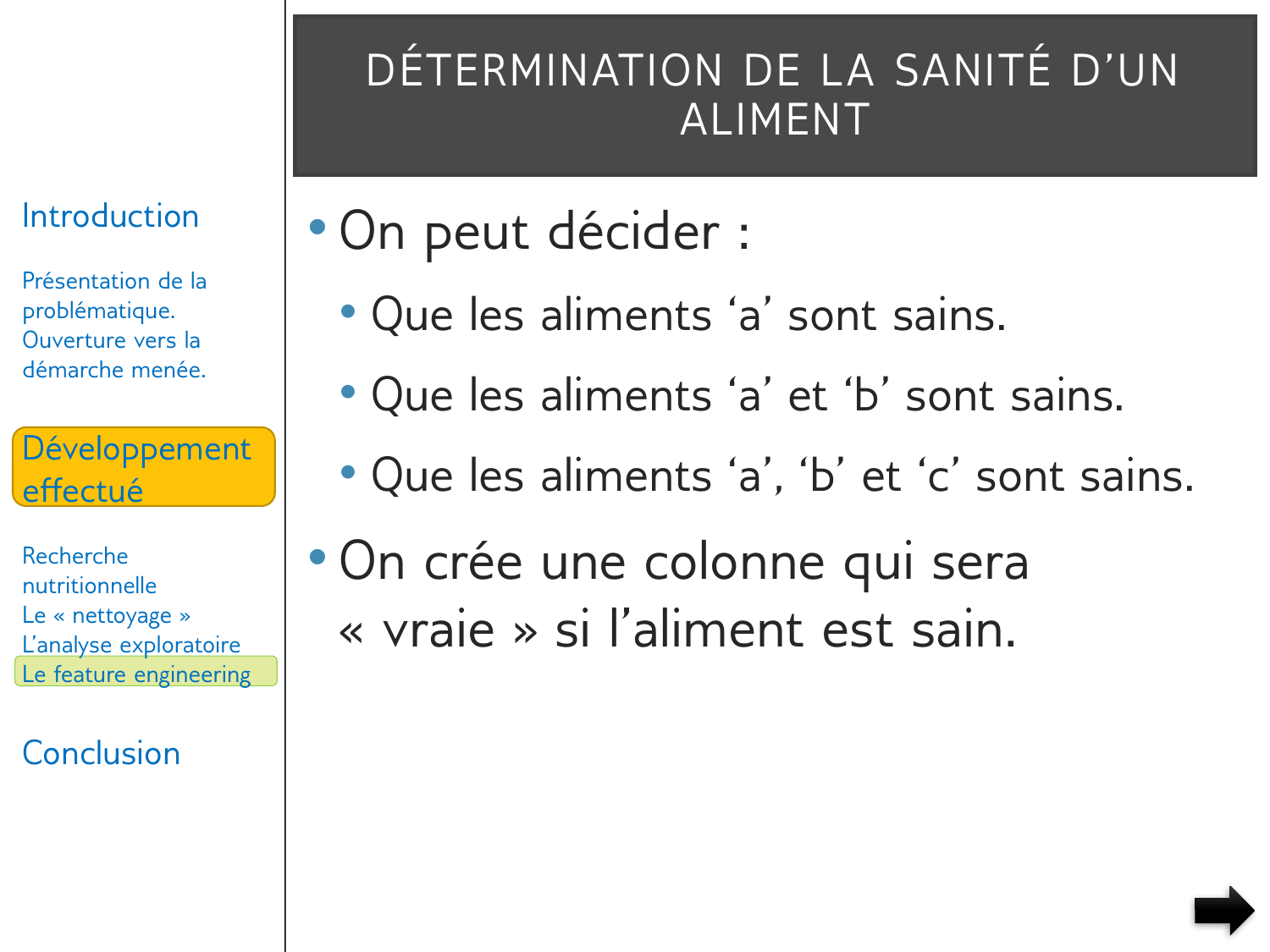

# Détermination de la sanité d’un aliment
On peut décider :
Que les aliments ‘a’ sont sains.
Que les aliments ‘a’ et ‘b’ sont sains.
Que les aliments ‘a’, ‘b’ et ‘c’ sont sains.
On crée une colonne qui sera « vraie » si l’aliment est sain.